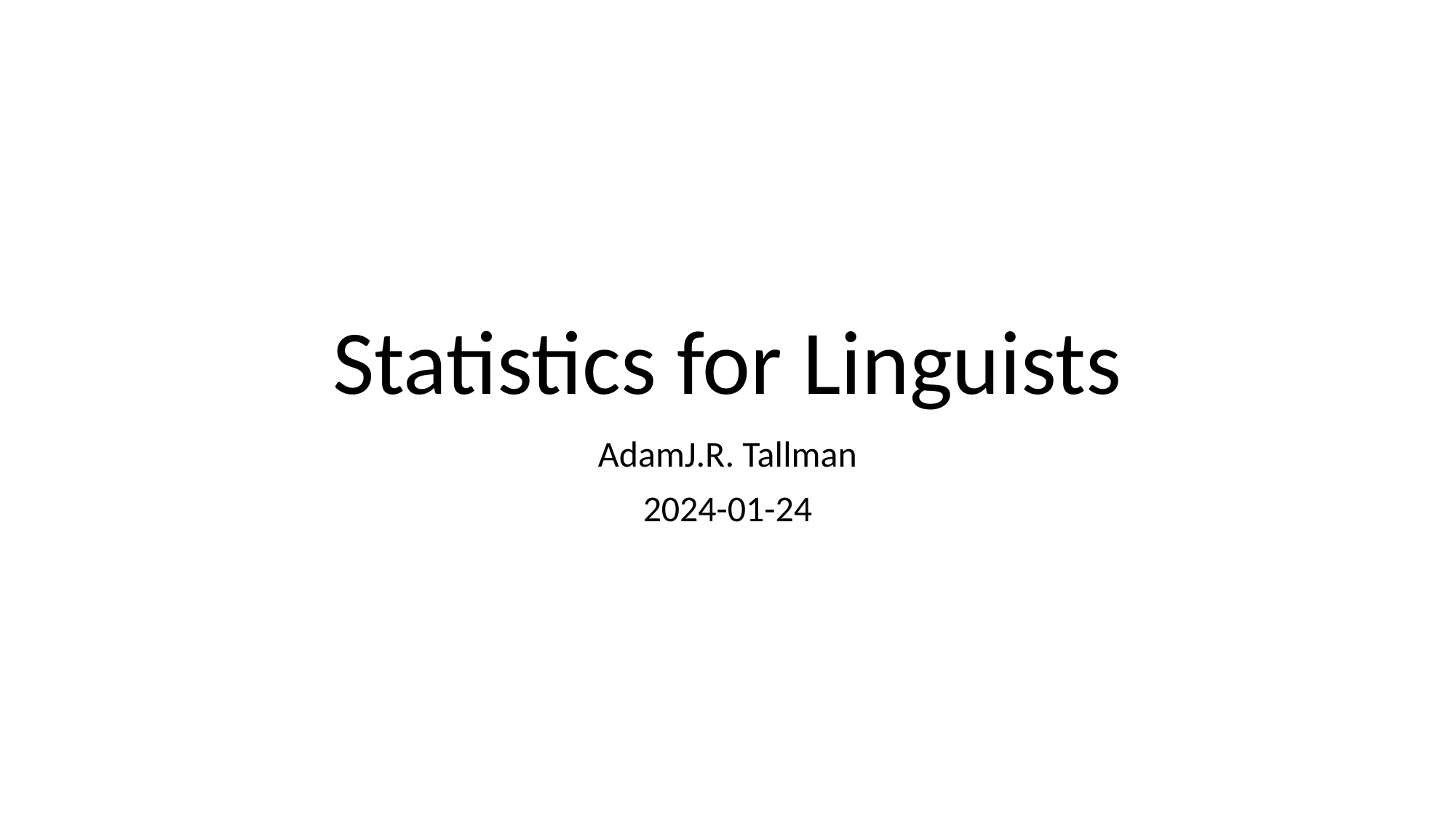

# Statistics for Linguists
AdamJ.R. Tallman
2024-01-24